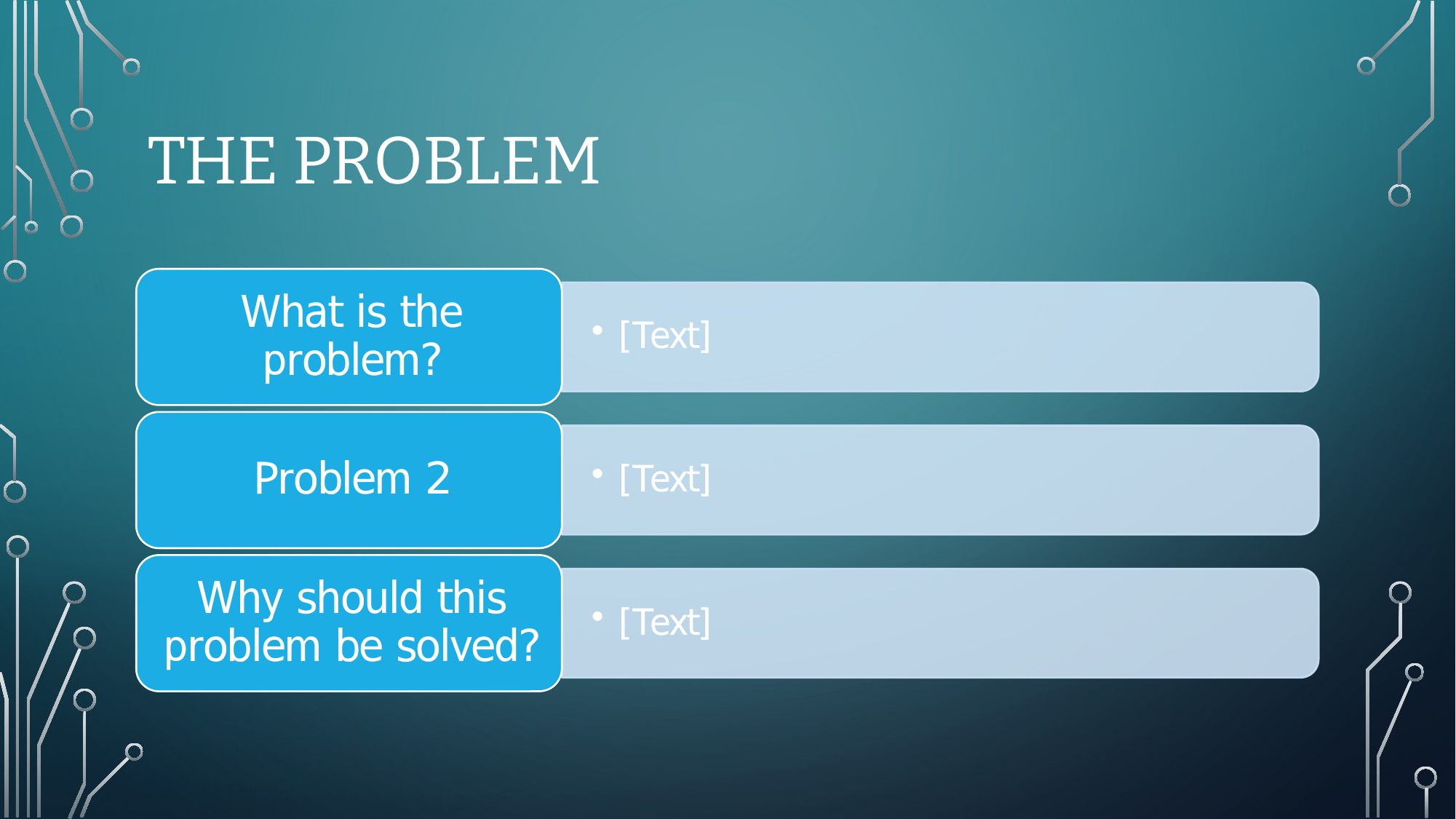

# The Problem
[Text]
What is the problem?
[Text]
Problem 2
[Text]
Why should this problem be solved?